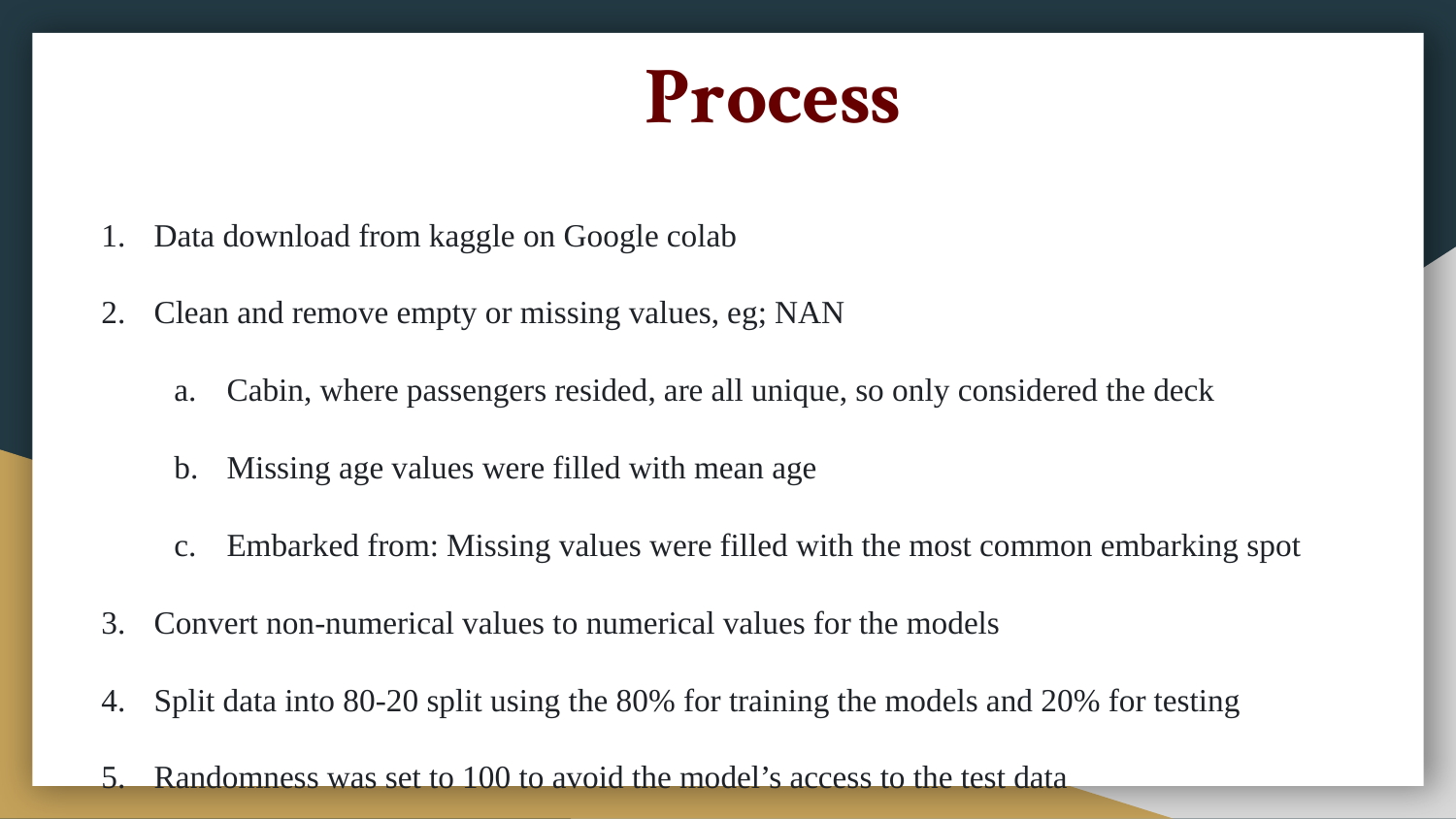

Process

Data download from kaggle on Google colab
Clean and remove empty or missing values, eg; NAN
Cabin, where passengers resided, are all unique, so only considered the deck
Missing age values were filled with mean age
Embarked from: Missing values were filled with the most common embarking spot
Convert non-numerical values to numerical values for the models
Split data into 80-20 split using the 80% for training the models and 20% for testing
Randomness was set to 100 to avoid the model’s access to the test data